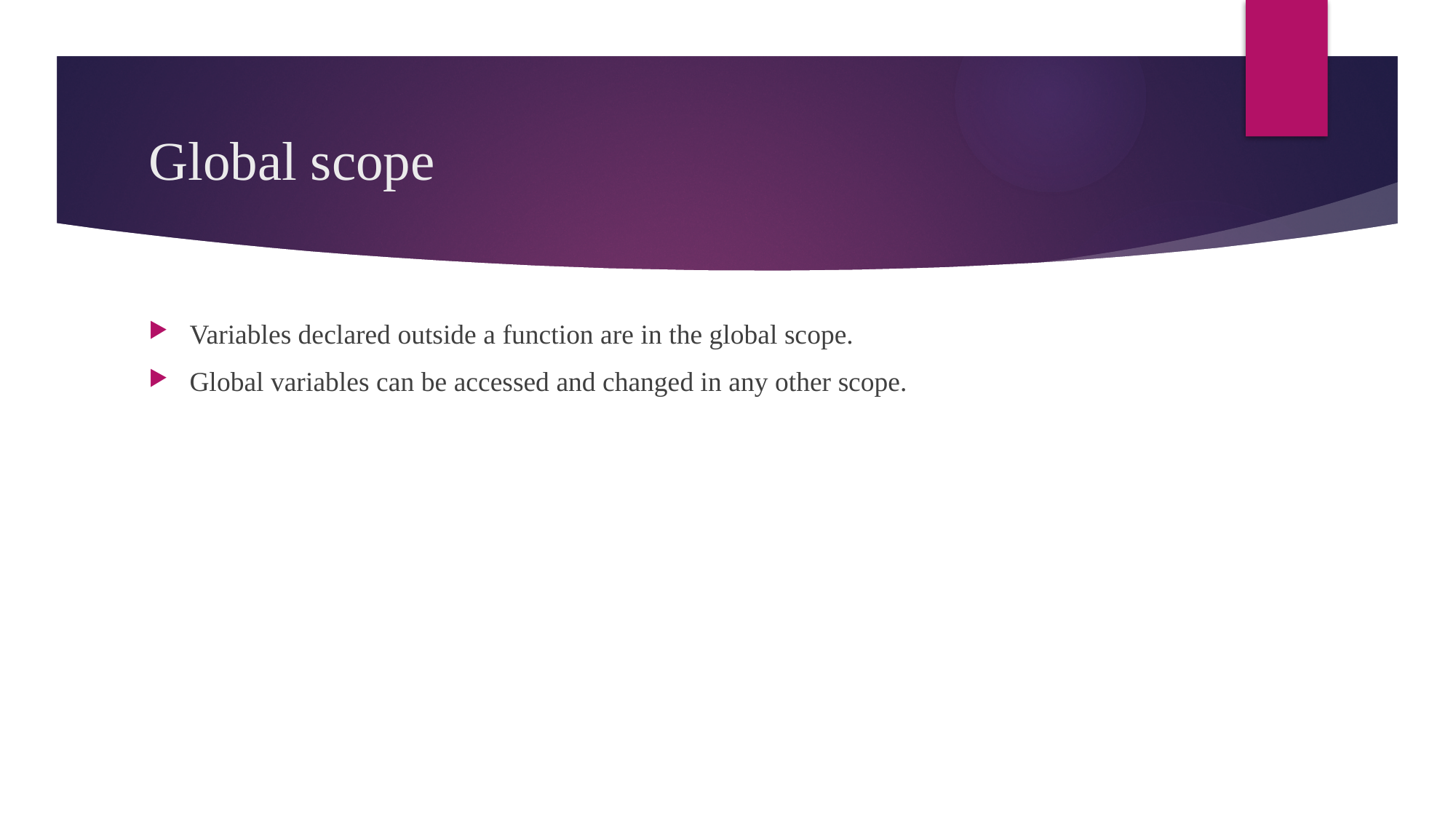

# Global scope
Variables declared outside a function are in the global scope.
Global variables can be accessed and changed in any other scope.